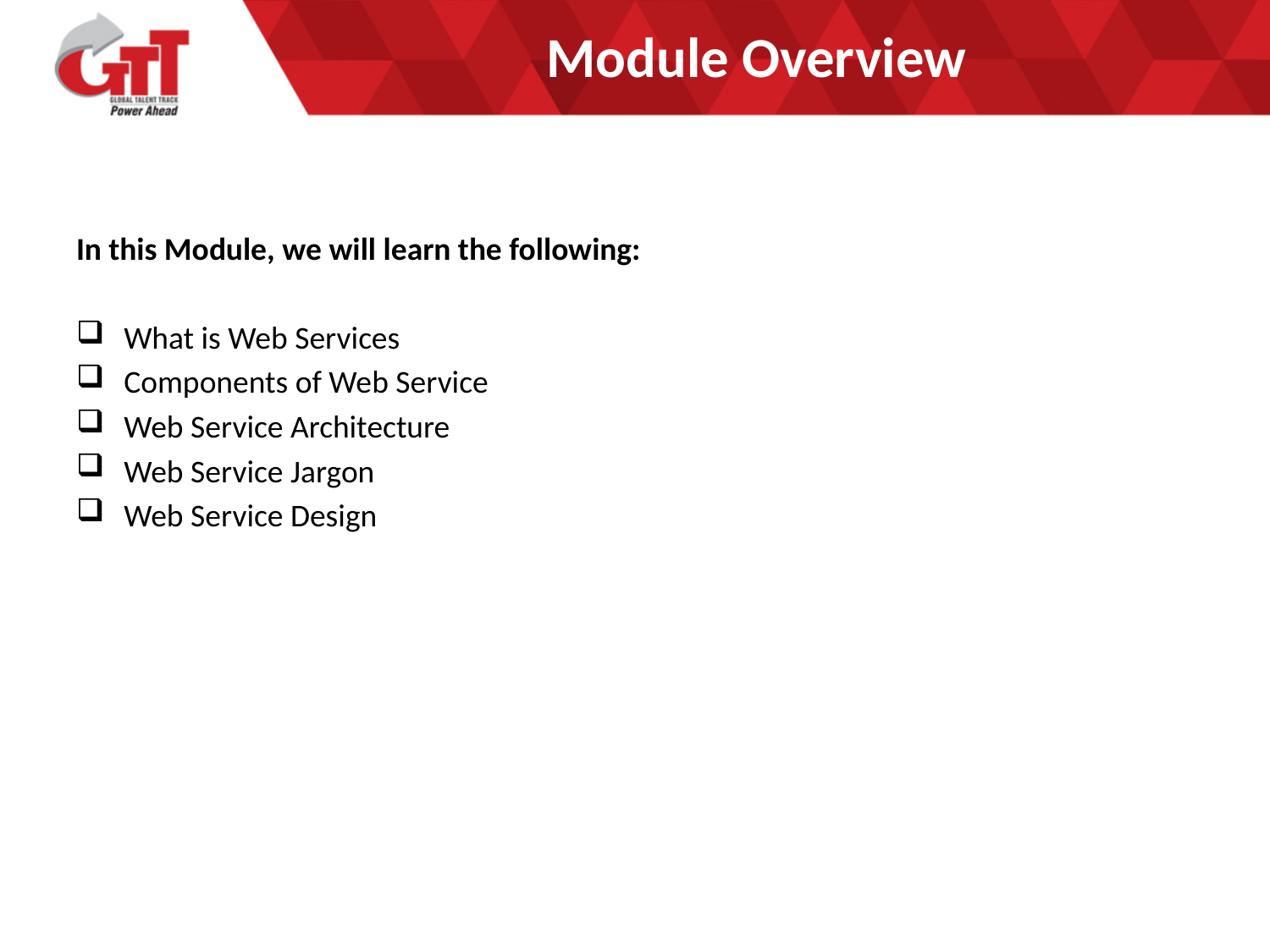

# Module Overview
In this Module, we will learn the following:

What is Web Services
Components of Web Service
Web Service Architecture
Web Service Jargon
Web Service Design